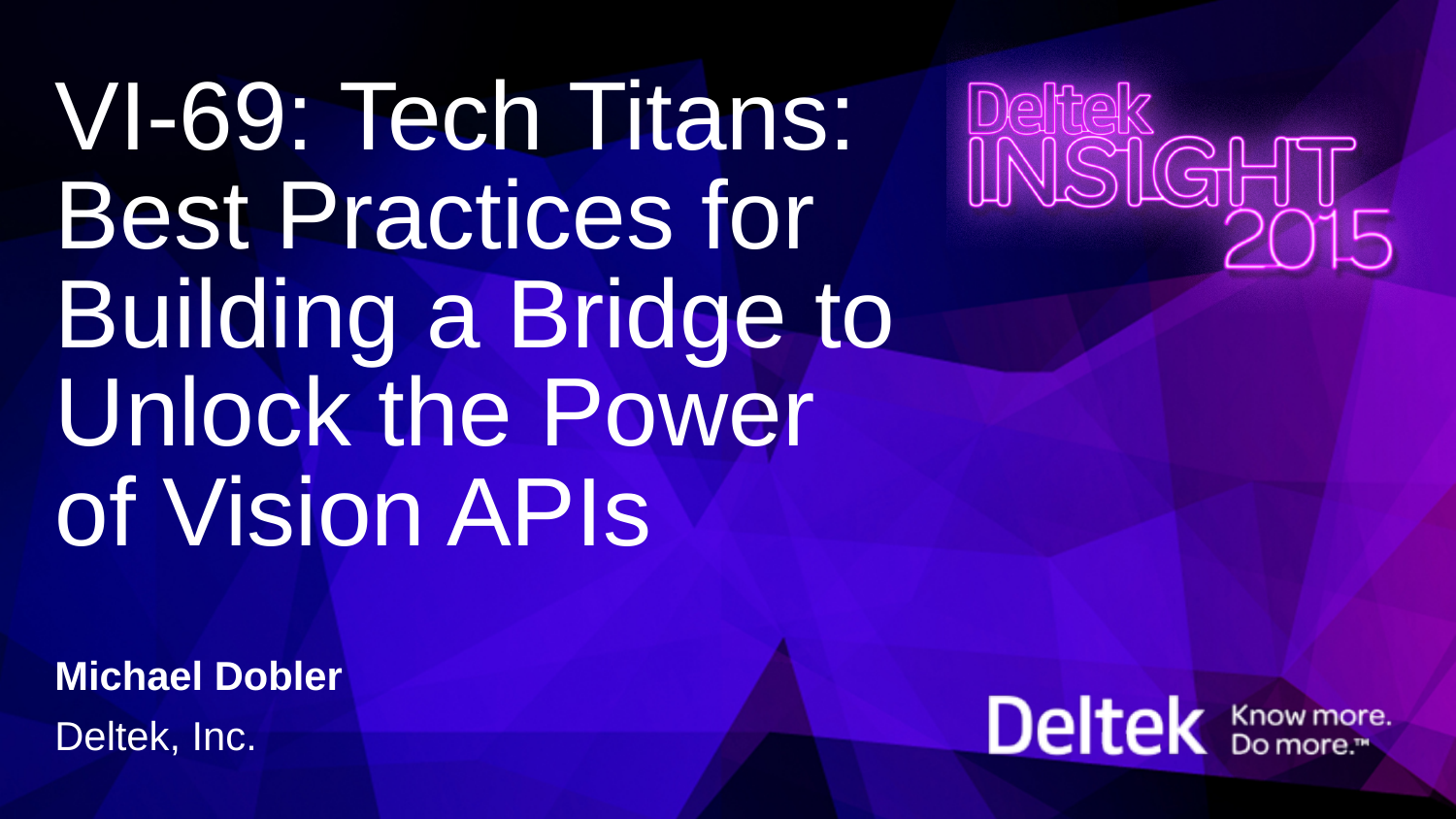

# VI-69: Tech Titans: Best Practices for Building a Bridge to Unlock the Power of Vision APIs
Michael Dobler
Deltek, Inc.